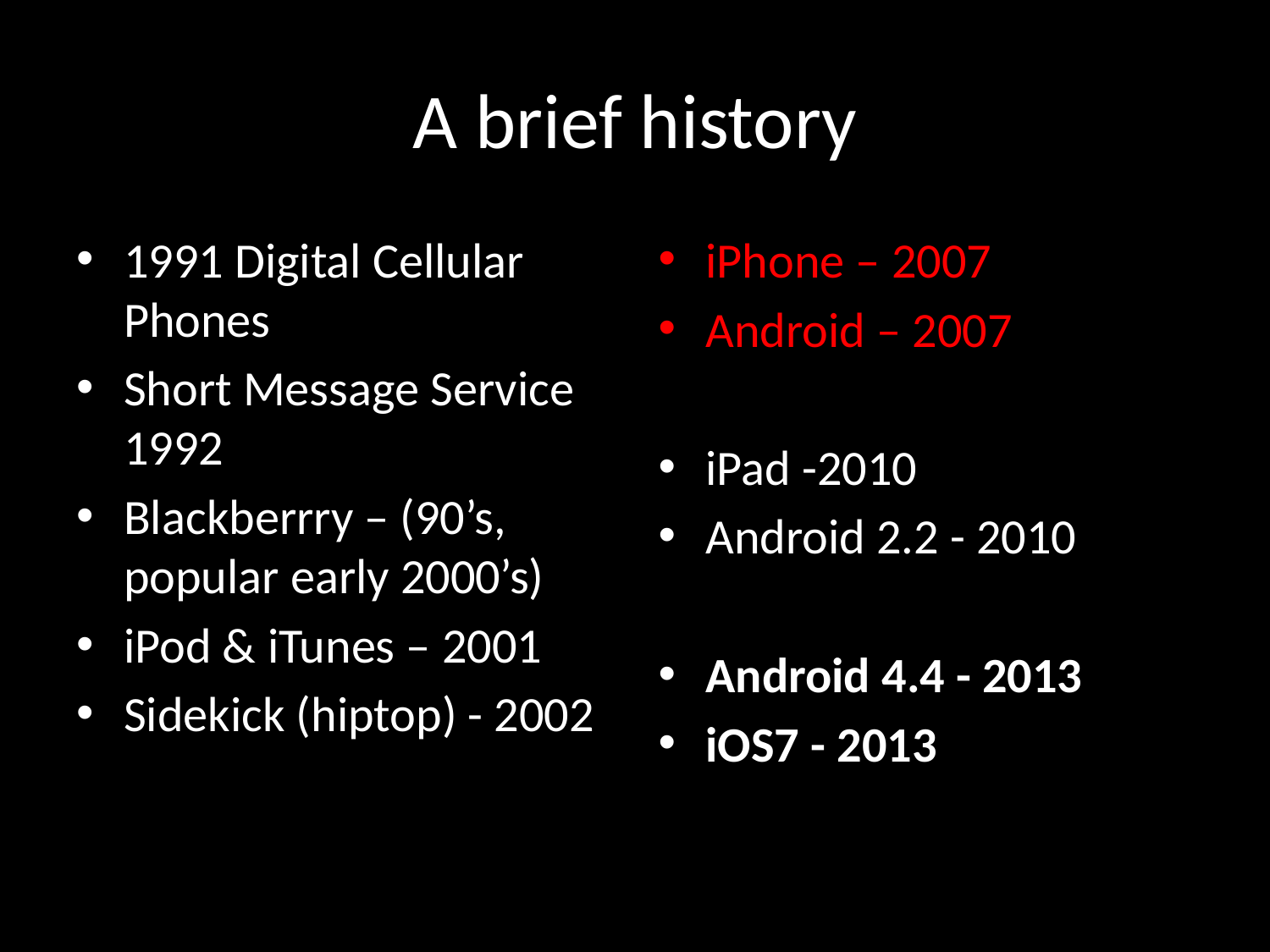

# A brief history
1991 Digital Cellular Phones
Short Message Service 1992
Blackberrry – (90’s, popular early 2000’s)
iPod & iTunes – 2001
Sidekick (hiptop) - 2002
iPhone – 2007
Android – 2007

iPad -2010
Android 2.2 - 2010

Android 4.4 - 2013
iOS7 - 2013